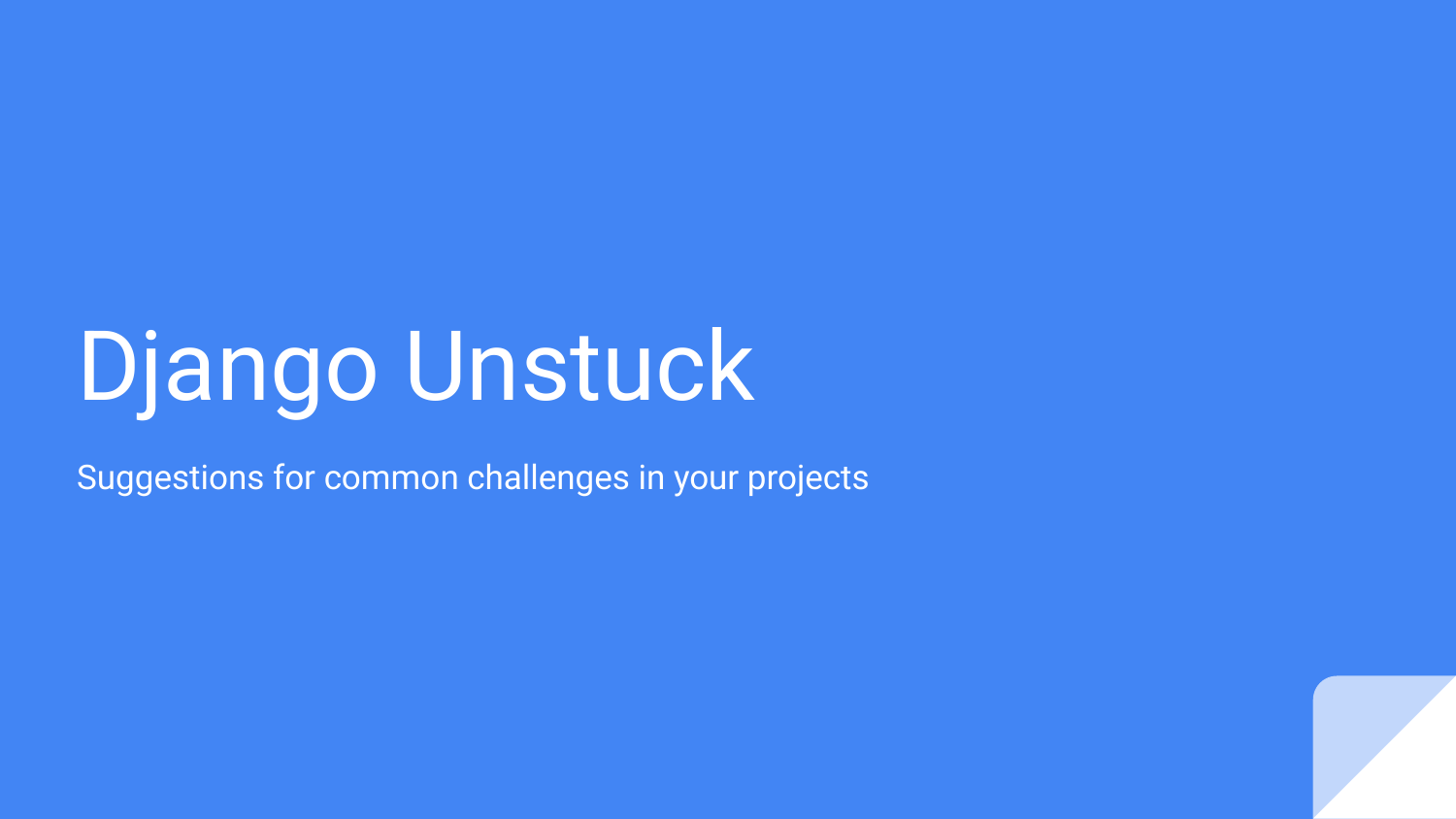

# Django Unstuck
Suggestions for common challenges in your projects